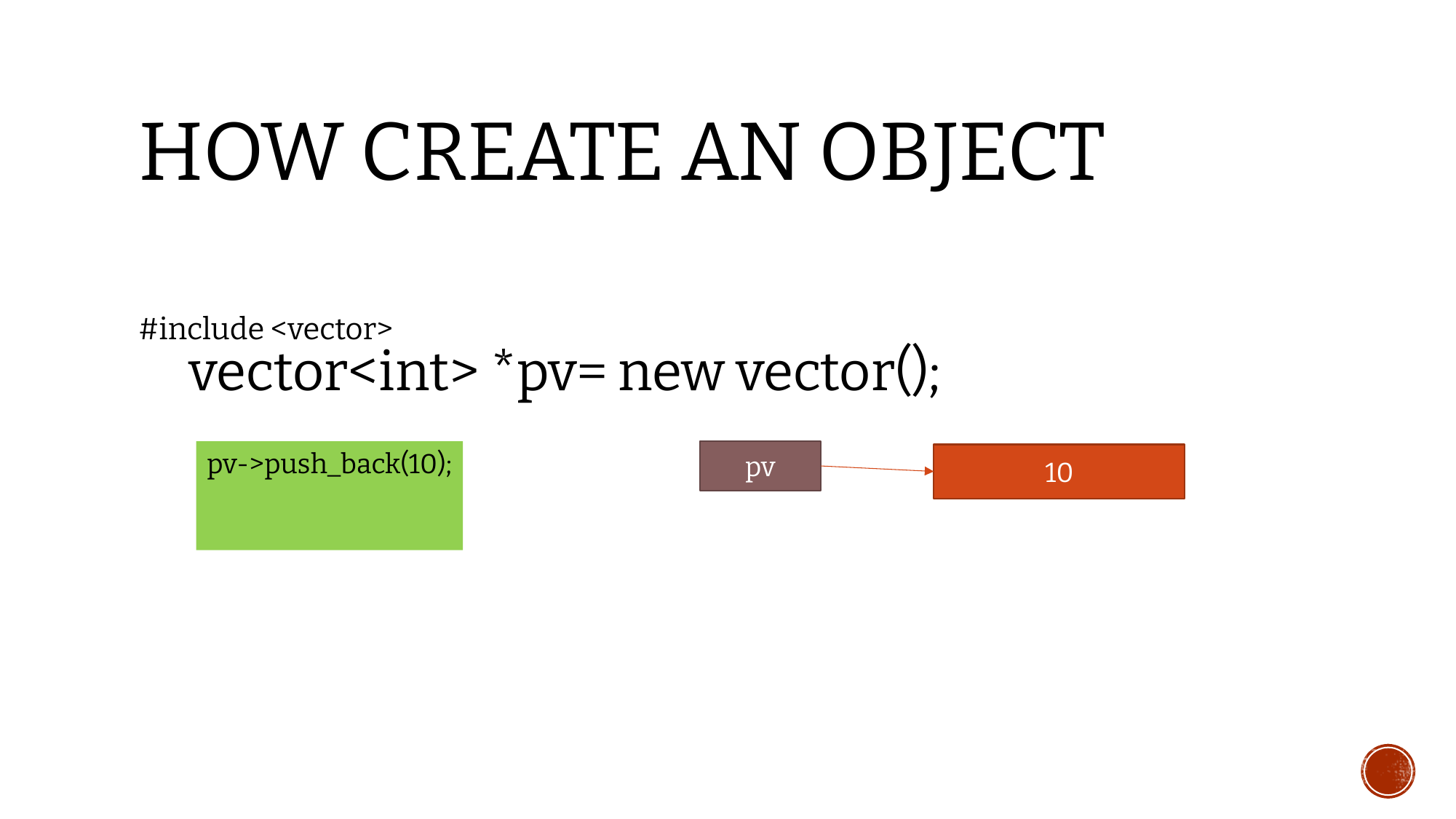

# How create an object

#include <vector>
vector<int> *pv= new vector();

pv->push_back(10);

pv
10